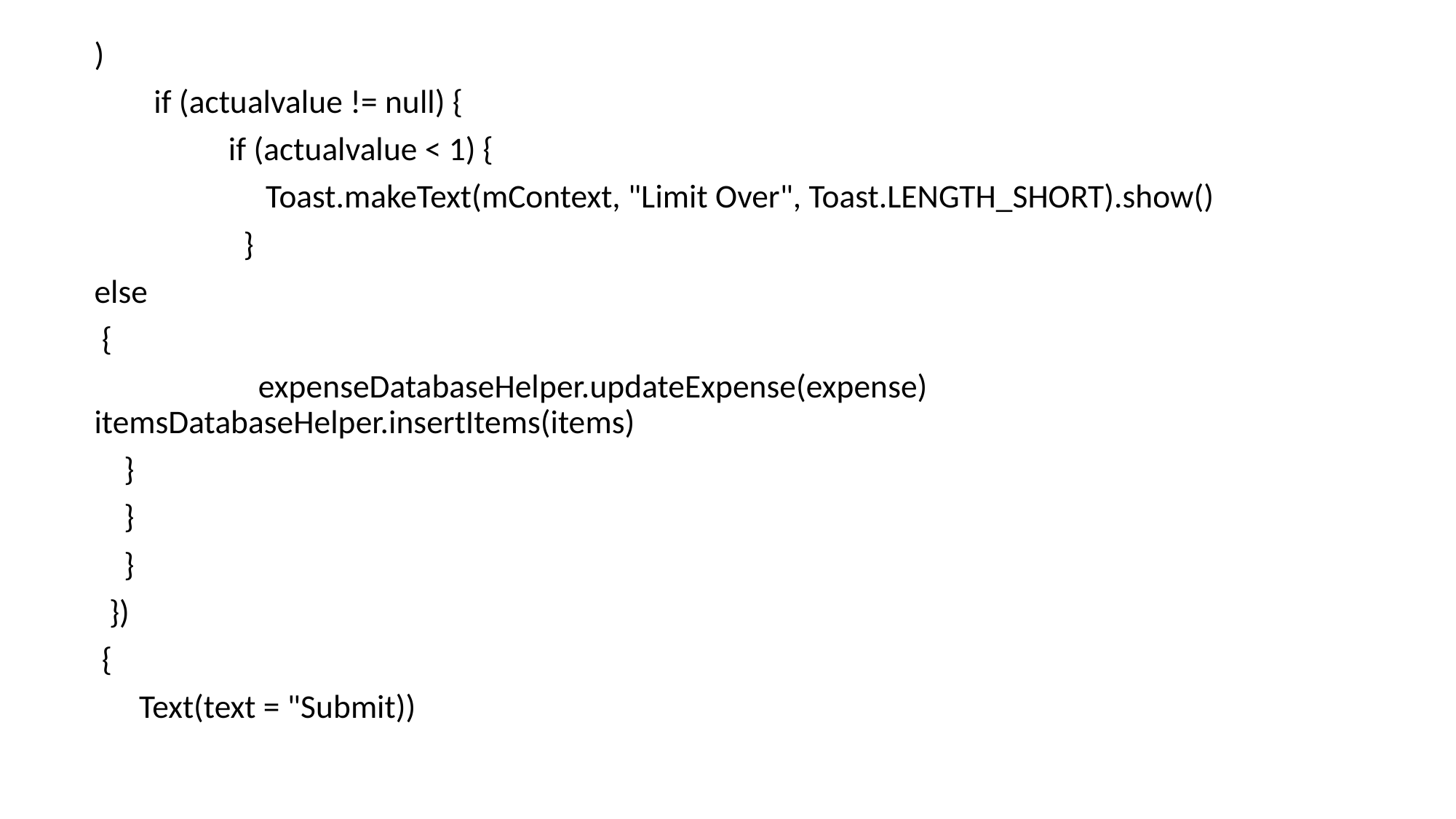

)
        if (actualvalue != null) {
                  if (actualvalue < 1) {
                       Toast.makeText(mContext, "Limit Over", Toast.LENGTH_SHORT).show()
                    }
else
 {
                      expenseDatabaseHelper.updateExpense(expense)                        itemsDatabaseHelper.insertItems(items)
    }
    }
    }
  })
 {
      Text(text = "Submit))